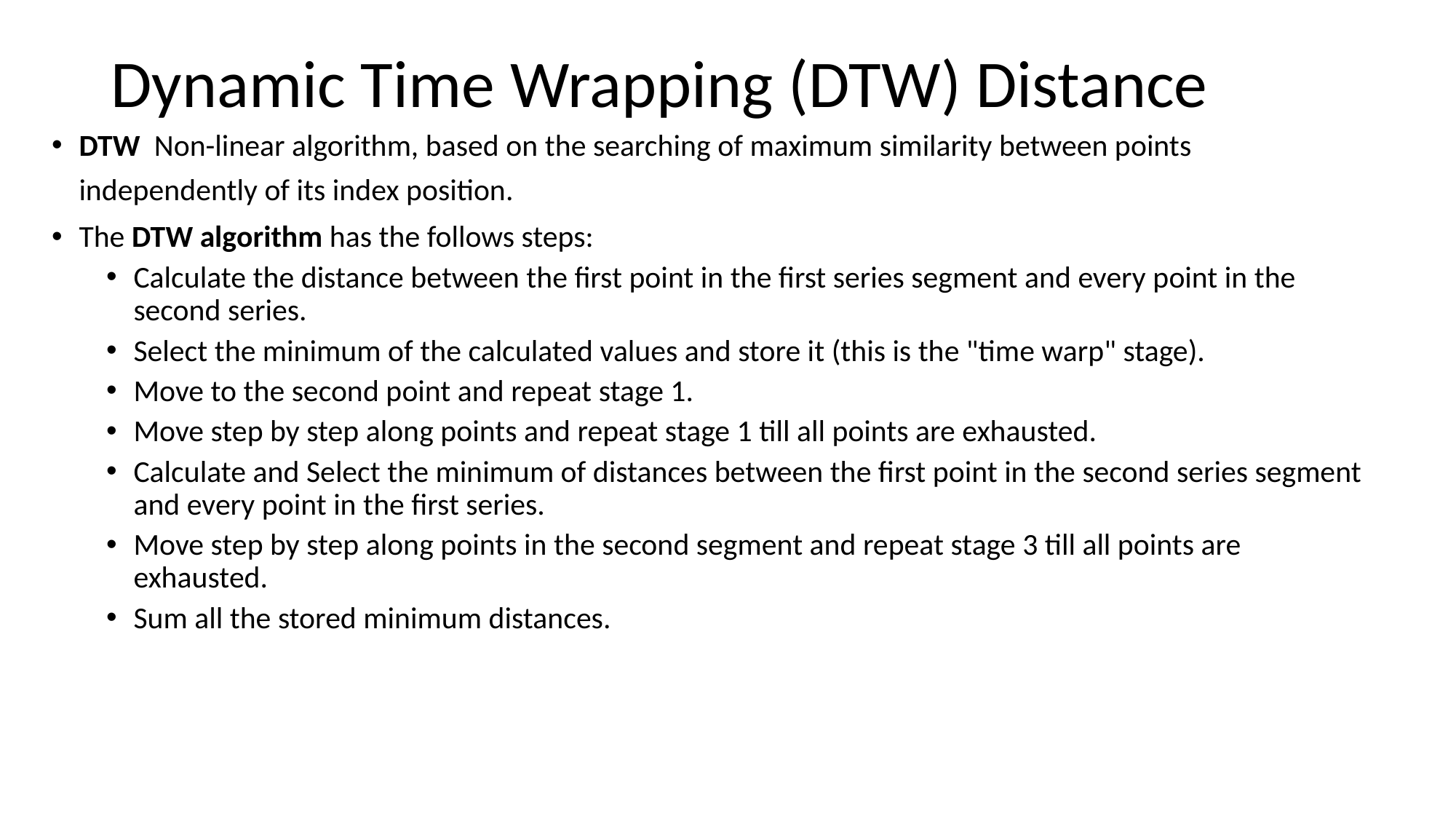

# Dynamic Time Wrapping (DTW) Distance
DTW  Non-linear algorithm, based on the searching of maximum similarity between points independently of its index position.
The DTW algorithm has the follows steps:
Calculate the distance between the first point in the first series segment and every point in the second series.
Select the minimum of the calculated values and store it (this is the "time warp" stage).
Move to the second point and repeat stage 1.
Move step by step along points and repeat stage 1 till all points are exhausted.
Calculate and Select the minimum of distances between the first point in the second series segment and every point in the first series.
Move step by step along points in the second segment and repeat stage 3 till all points are exhausted.
Sum all the stored minimum distances.